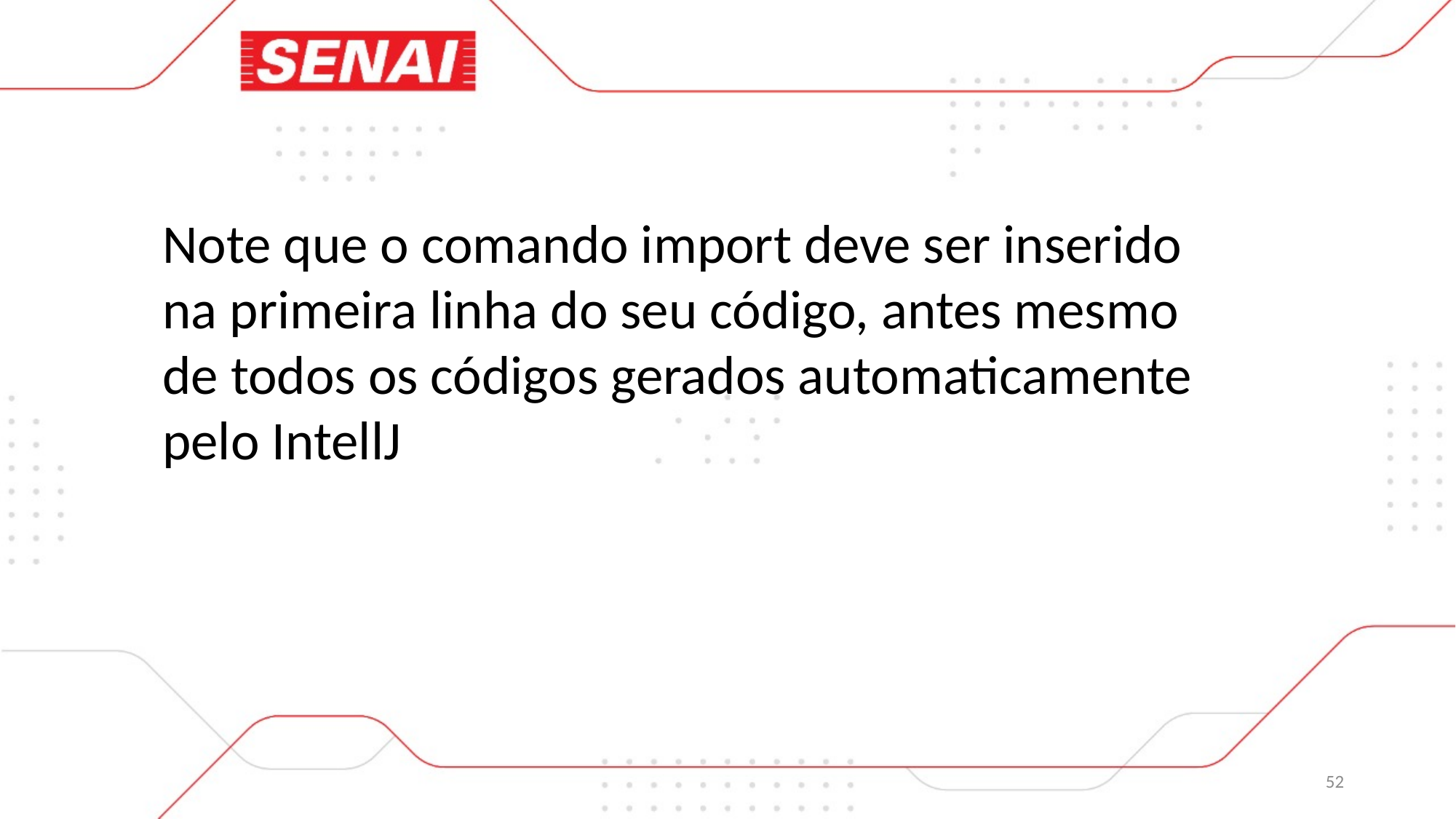

Note que o comando import deve ser inserido na primeira linha do seu código, antes mesmo de todos os códigos gerados automaticamente pelo IntellJ
52